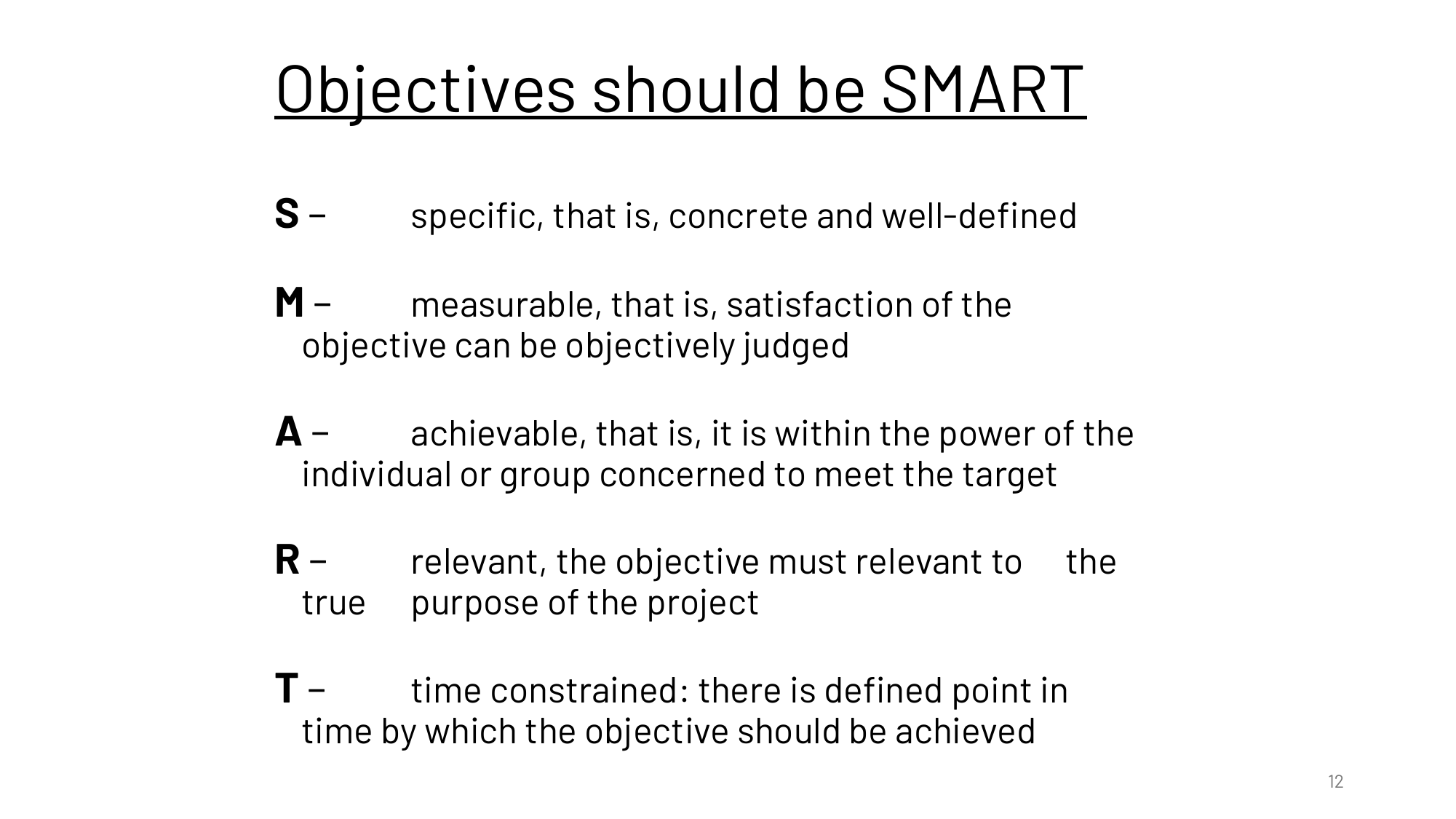

# Objectives should be SMART
S – 	specific, that is, concrete and well-defined

M – 	measurable, that is, satisfaction of the   	objective can be objectively judged

A – 	achievable, that is, it is within the power of the 	individual or group concerned to meet the target

R – 	relevant, the objective must relevant to 	the true 	purpose of the project

T – 	time constrained: there is defined point in 	time by which the objective should be achieved
12